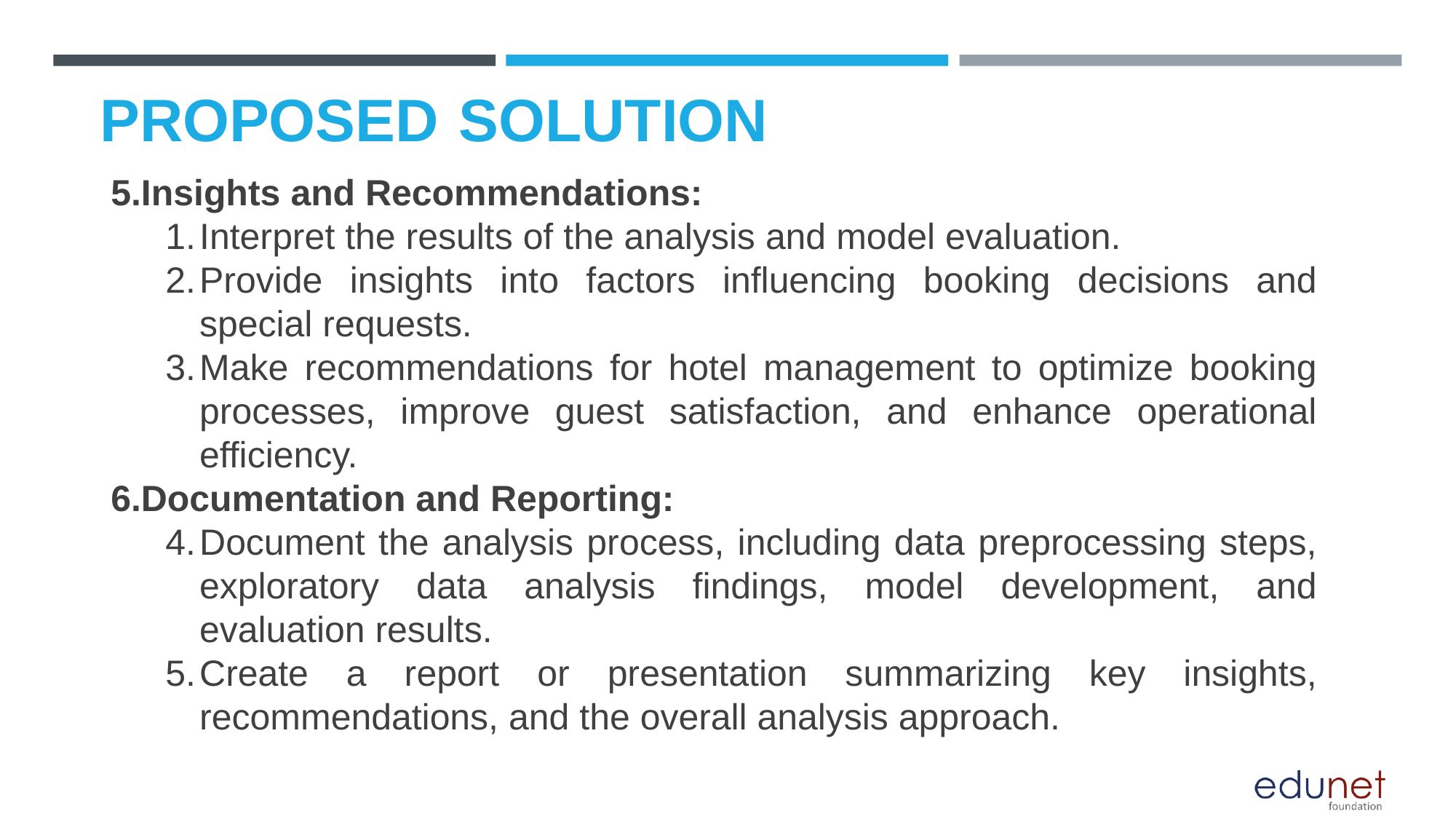

# PROPOSED SOLUTION
5.Insights and Recommendations:
Interpret the results of the analysis and model evaluation.
Provide insights into factors influencing booking decisions and special requests.
Make recommendations for hotel management to optimize booking processes, improve guest satisfaction, and enhance operational efficiency.
6.Documentation and Reporting:
Document the analysis process, including data preprocessing steps, exploratory data analysis findings, model development, and evaluation results.
Create a report or presentation summarizing key insights, recommendations, and the overall analysis approach.